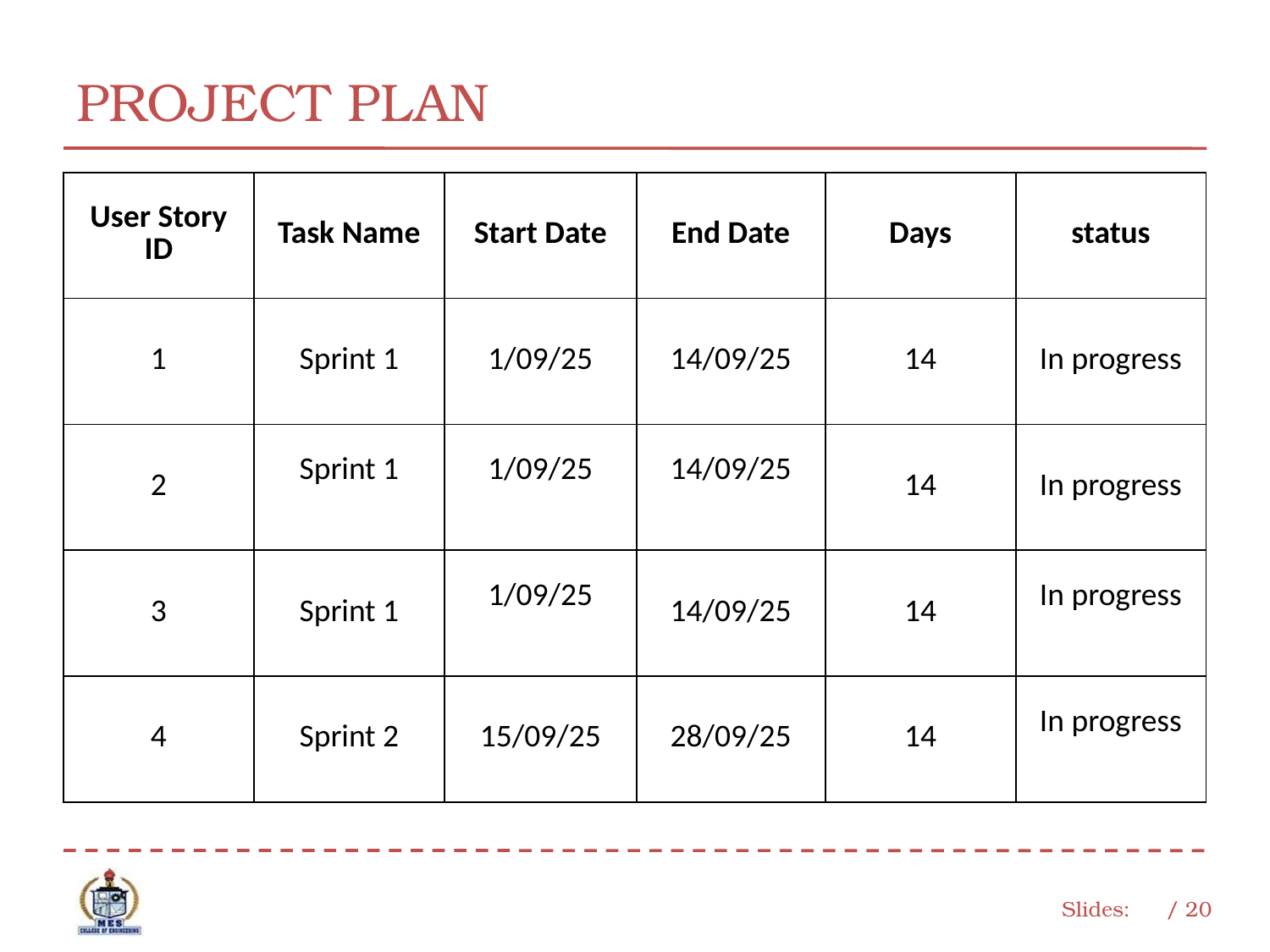

# PROJECT PLAN
| User Story ID | Task Name | Start Date | End Date | Days | status |
| --- | --- | --- | --- | --- | --- |
| 1 | Sprint 1 | 1/09/25 | 14/09/25 | 14 | In progress |
| 2 | Sprint 1 | 1/09/25 | 14/09/25 | 14 | In progress |
| 3 | Sprint 1 | 1/09/25 | 14/09/25 | 14 | In progress |
| 4 | Sprint 2 | 15/09/25 | 28/09/25 | 14 | In progress |